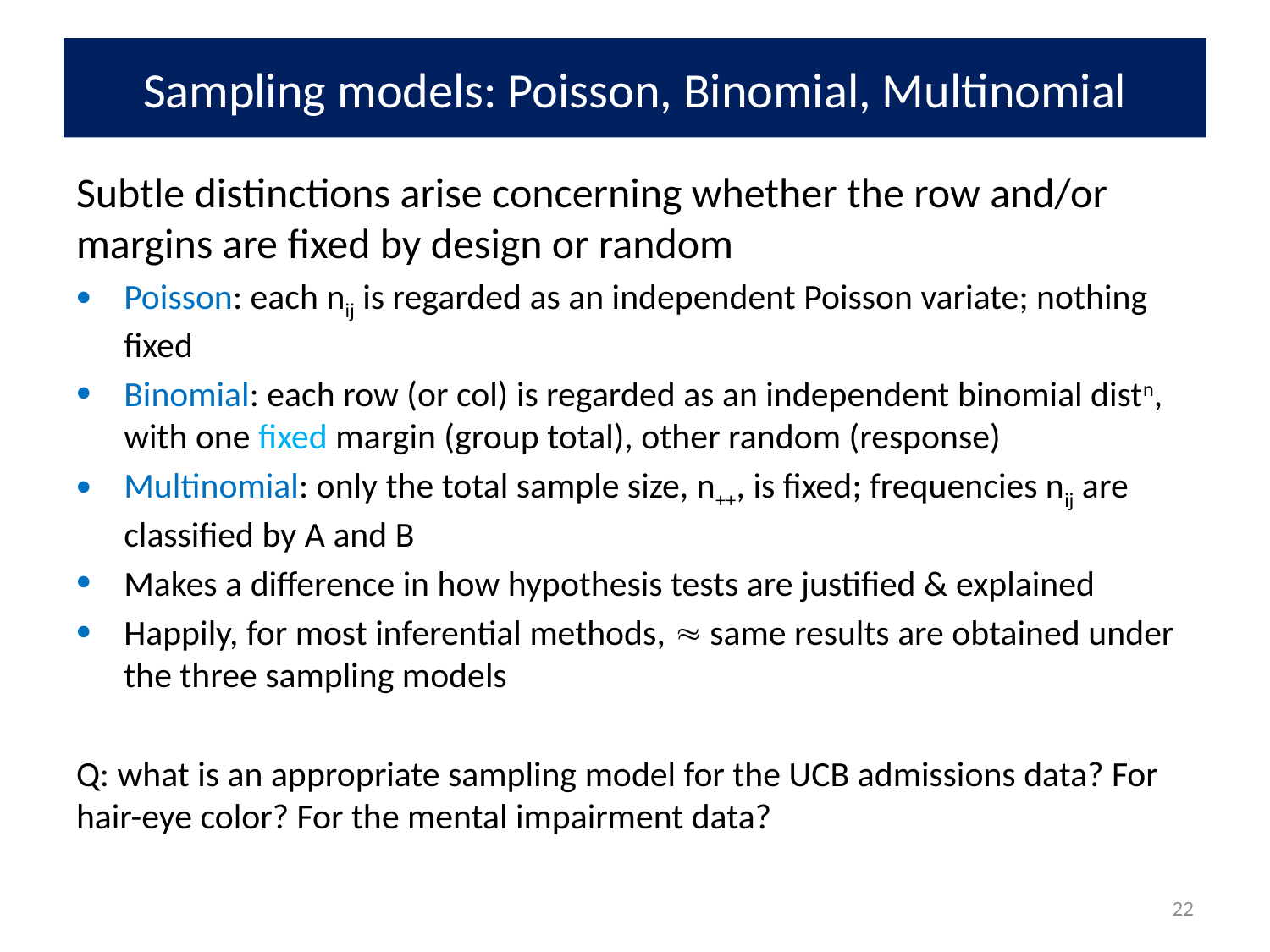

# Sampling models: Poisson, Binomial, Multinomial
Subtle distinctions arise concerning whether the row and/or margins are fixed by design or random
Poisson: each nij is regarded as an independent Poisson variate; nothing fixed
Binomial: each row (or col) is regarded as an independent binomial distn, with one fixed margin (group total), other random (response)
Multinomial: only the total sample size, n++, is fixed; frequencies nij are classified by A and B
Makes a difference in how hypothesis tests are justified & explained
Happily, for most inferential methods, ≈ same results are obtained under the three sampling models

Q: what is an appropriate sampling model for the UCB admissions data? For hair-eye color? For the mental impairment data?
22